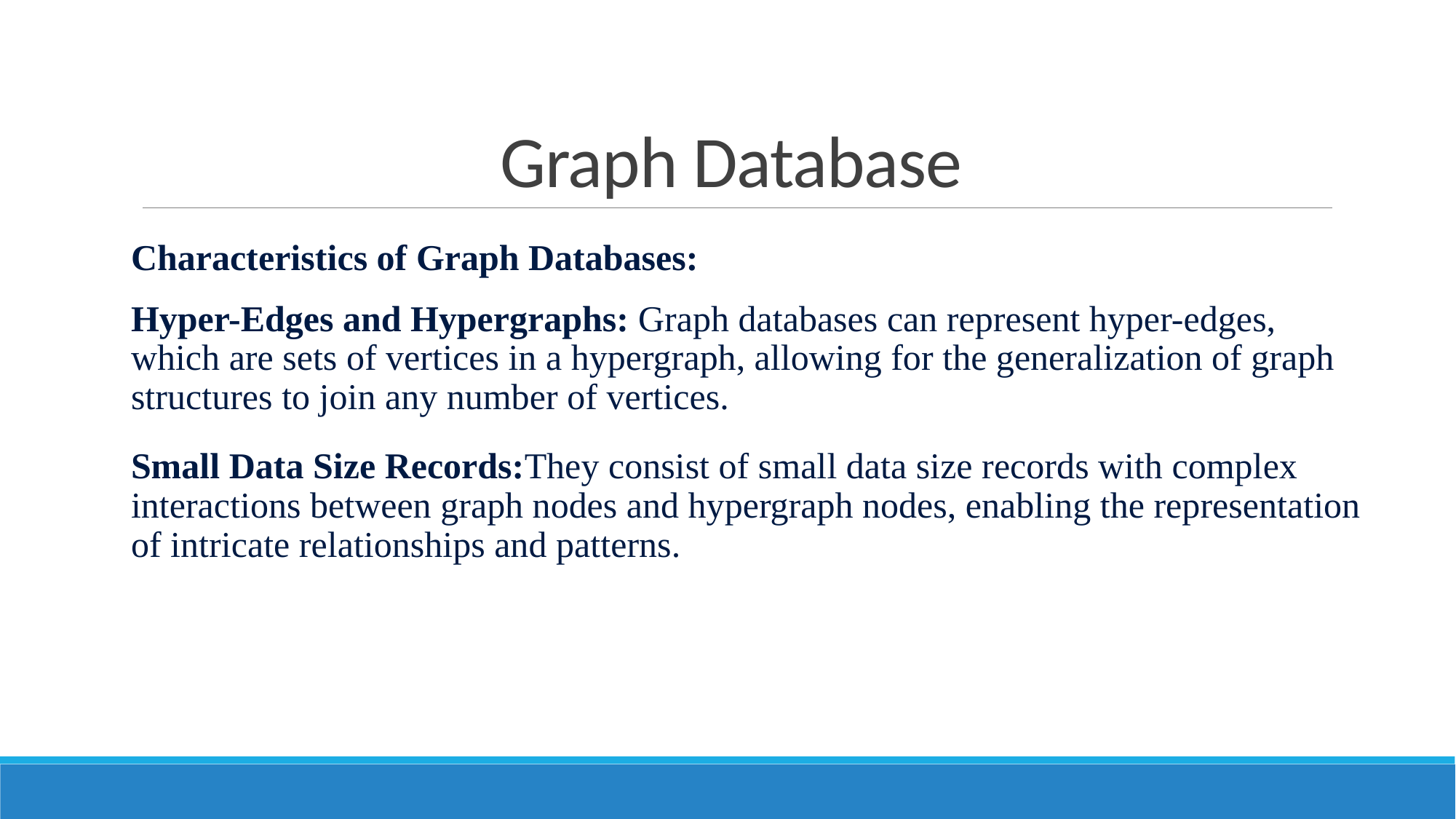

# Graph Database
Characteristics of Graph Databases:
Hyper-Edges and Hypergraphs: Graph databases can represent hyper-edges, which are sets of vertices in a hypergraph, allowing for the generalization of graph structures to join any number of vertices.
Small Data Size Records:They consist of small data size records with complex interactions between graph nodes and hypergraph nodes, enabling the representation of intricate relationships and patterns.